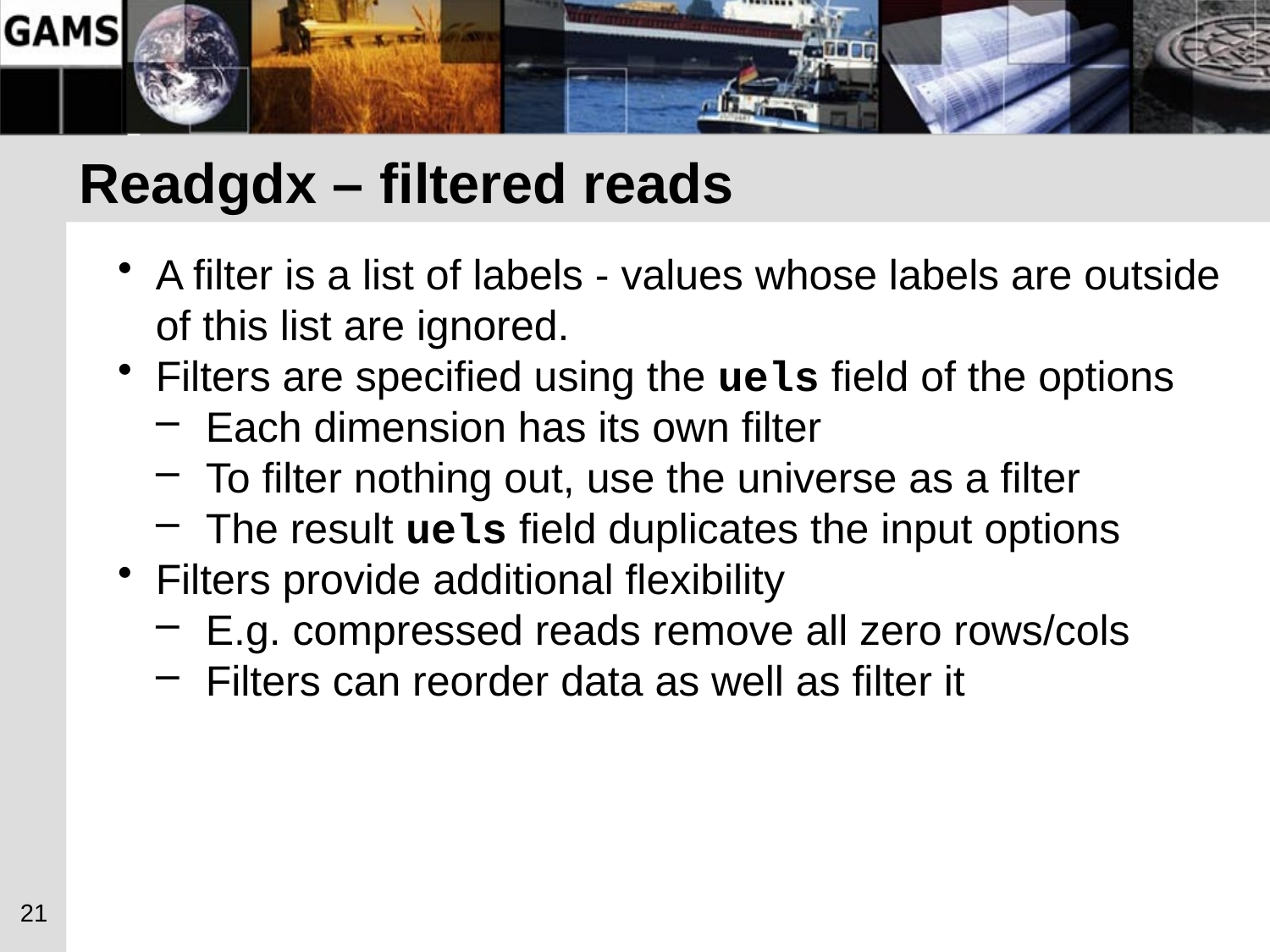

# Readgdx – filtered reads
A filter is a list of labels - values whose labels are outside of this list are ignored.
Filters are specified using the uels field of the options
Each dimension has its own filter
To filter nothing out, use the universe as a filter
The result uels field duplicates the input options
Filters provide additional flexibility
E.g. compressed reads remove all zero rows/cols
Filters can reorder data as well as filter it
21